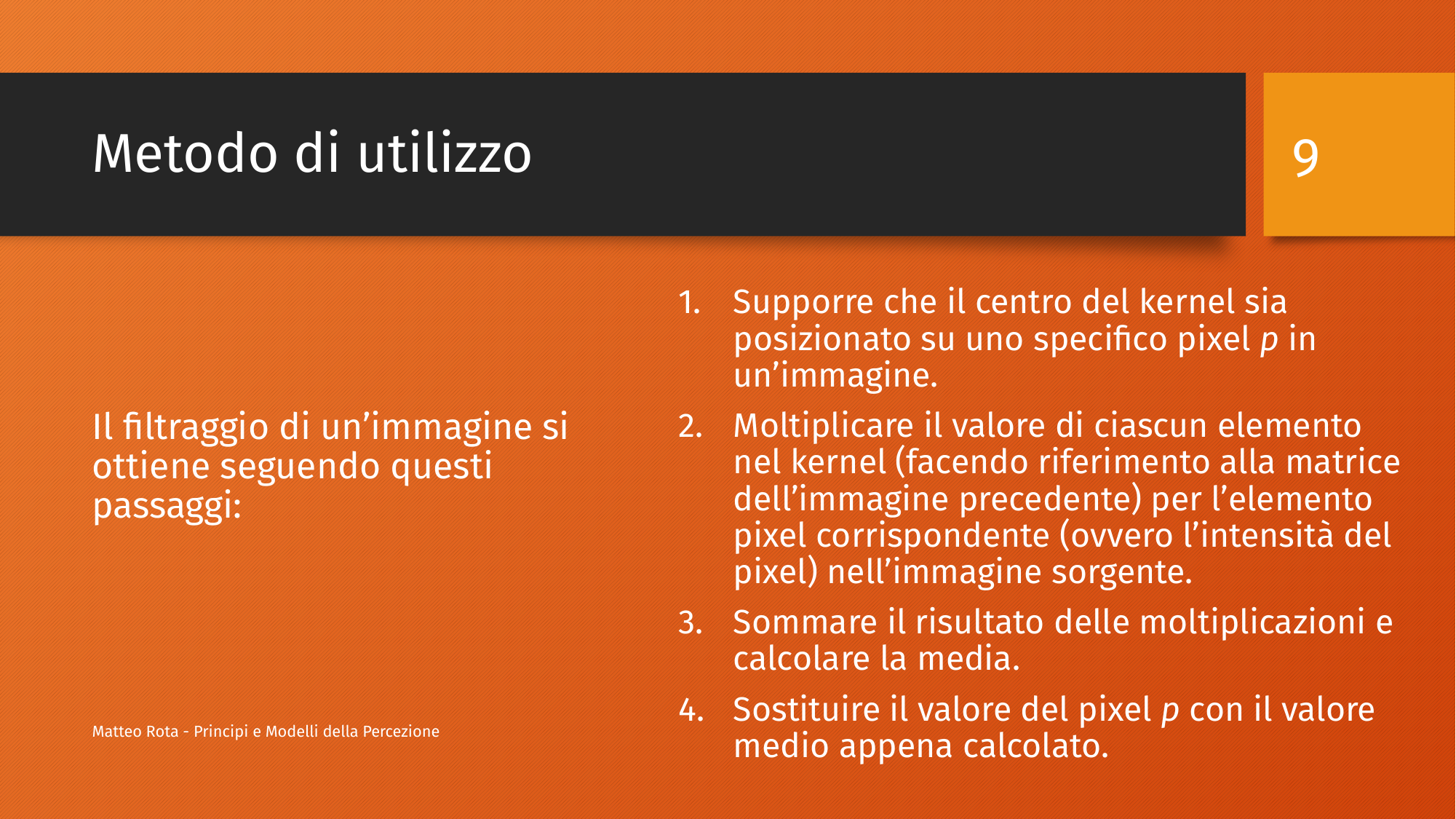

9
# Metodo di utilizzo
Supporre che il centro del kernel sia posizionato su uno specifico pixel p in un’immagine.
Moltiplicare il valore di ciascun elemento nel kernel (facendo riferimento alla matrice dell’immagine precedente) per l’elemento pixel corrispondente (ovvero l’intensità del pixel) nell’immagine sorgente.
Sommare il risultato delle moltiplicazioni e calcolare la media.
Sostituire il valore del pixel p con il valore medio appena calcolato.
Il filtraggio di un’immagine si ottiene seguendo questi passaggi:

Matteo Rota - Principi e Modelli della Percezione